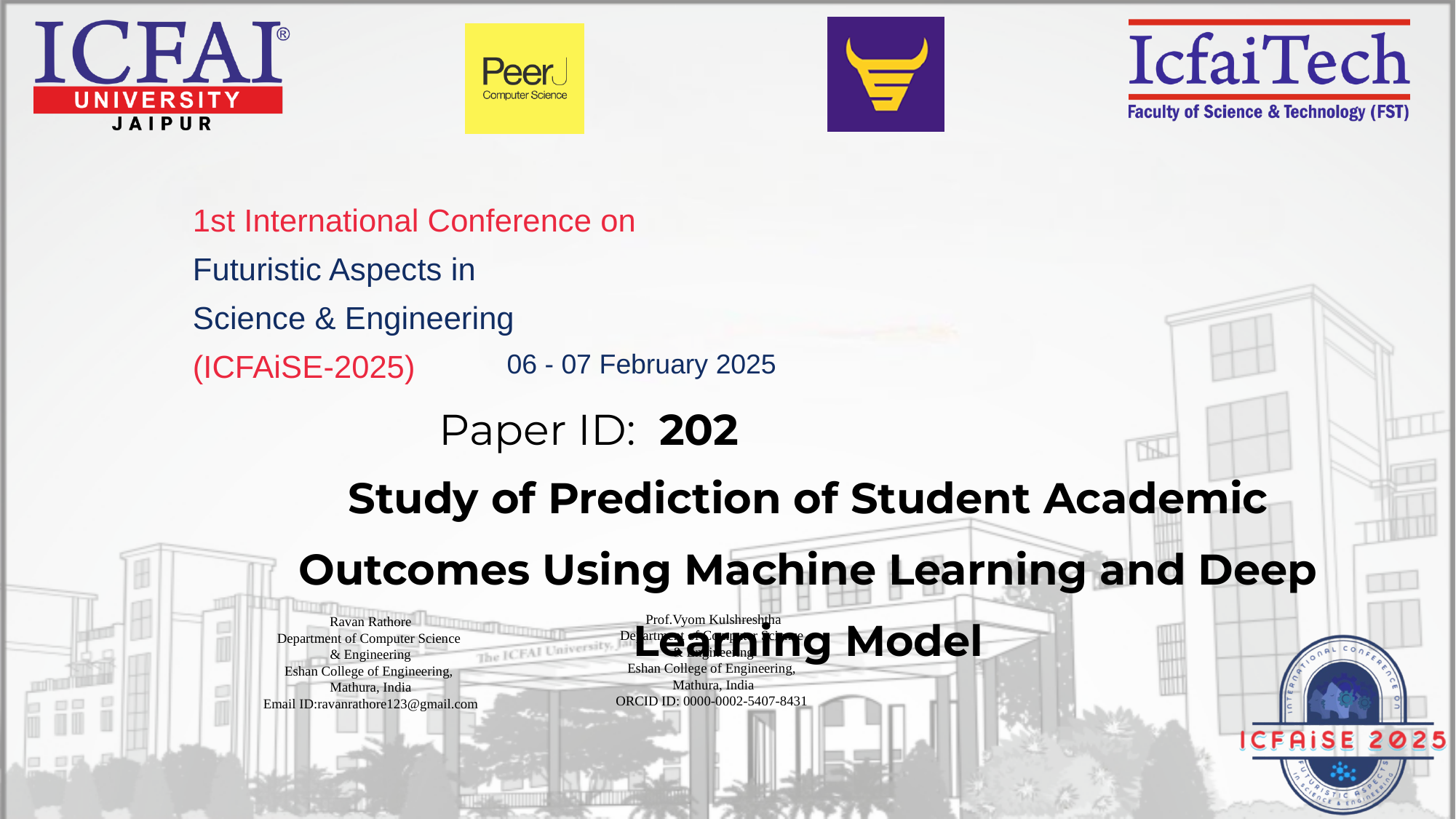

# 1st International Conference on Futuristic Aspects in Science & Engineering (ICFAiSE-2025)
06 - 07 February 2025
Paper ID:  202
Study of Prediction of Student Academic Outcomes Using Machine Learning and Deep Learning Model
Prof.Vyom Kulshreshtha
Department of Computer Science
& Engineering
Eshan College of Engineering,
Mathura, India
ORCID ID: 0000-0002-5407-8431
Ravan Rathore
Department of Computer Science
& Engineering
Eshan College of Engineering,
Mathura, India
Email ID:ravanrathore123@gmail.com